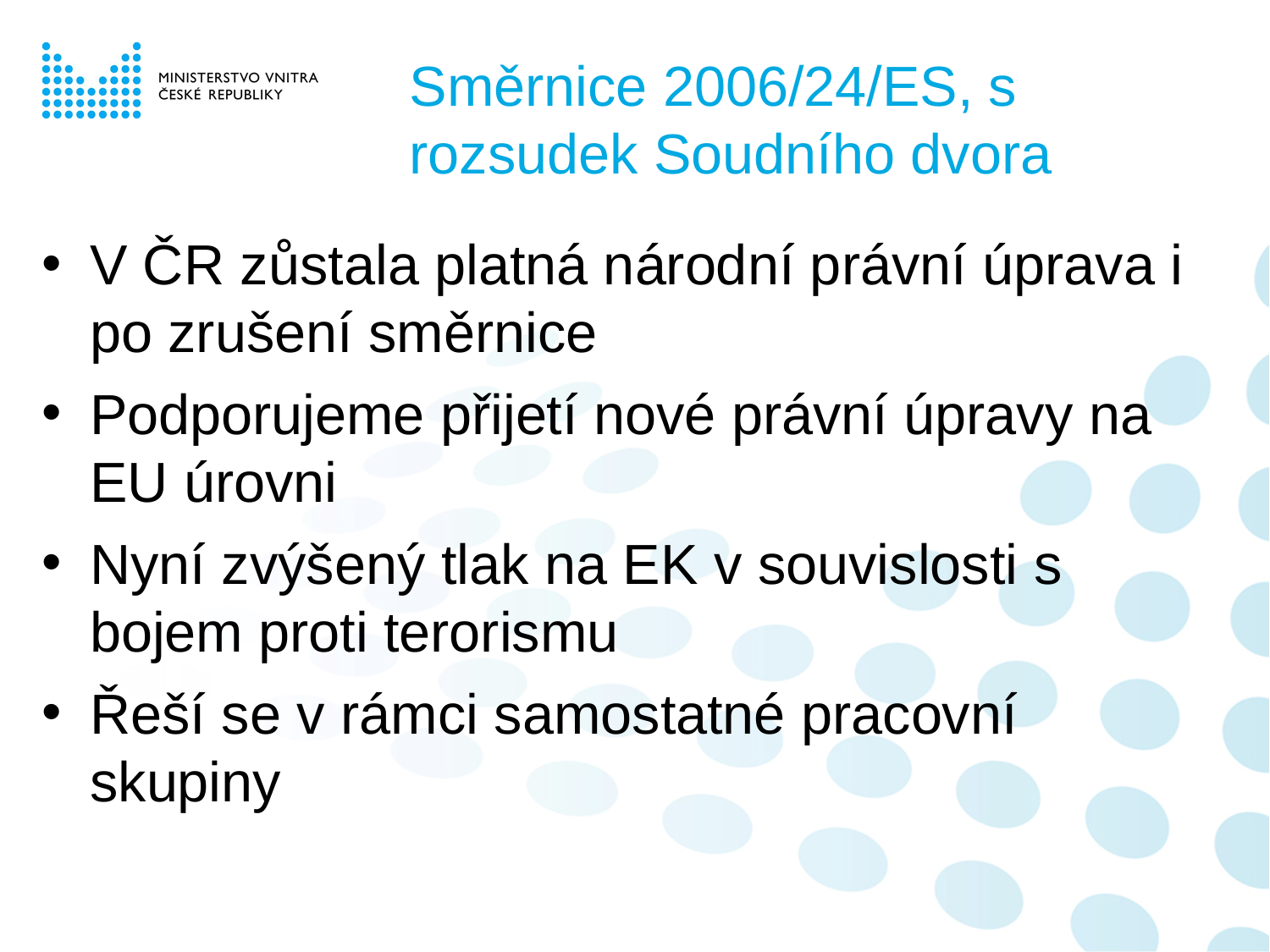

Směrnice 2006/24/ES, s rozsudek Soudního dvora
V ČR zůstala platná národní právní úprava i po zrušení směrnice
Podporujeme přijetí nové právní úpravy na EU úrovni
Nyní zvýšený tlak na EK v souvislosti s bojem proti terorismu
Řeší se v rámci samostatné pracovní skupiny